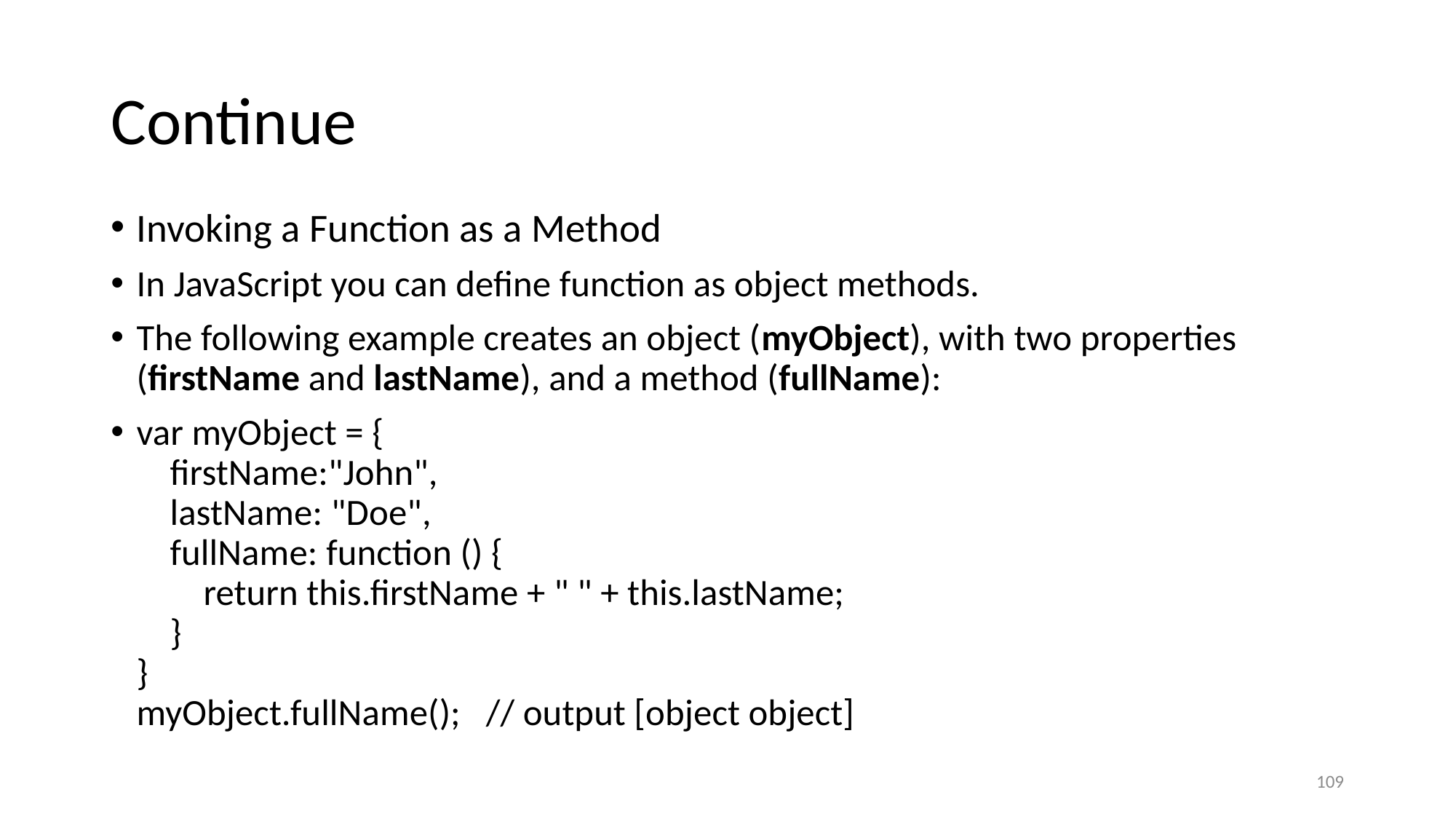

# Continue
Invoking a Function as a Method
In JavaScript you can define function as object methods.
The following example creates an object (myObject), with two properties (firstName and lastName), and a method (fullName):
var myObject = {
    firstName:"John",
    lastName: "Doe",
    fullName: function () {
        return this.firstName + " " + this.lastName;
    }
}
myObject.fullName();   // output [object object]
109